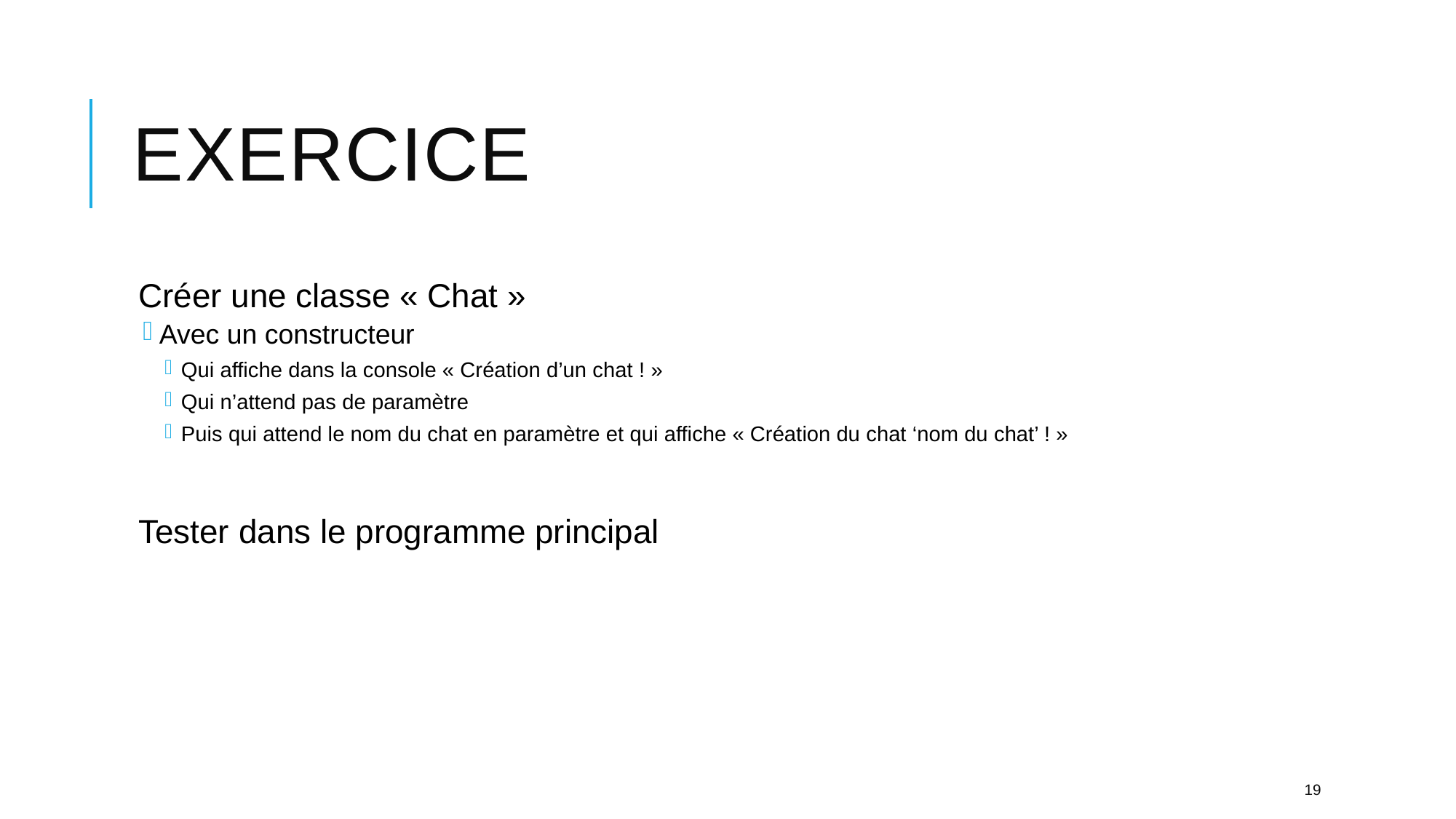

# Exercice
Créer une classe « Chat »
Avec un constructeur
Qui affiche dans la console « Création d’un chat ! »
Qui n’attend pas de paramètre
Puis qui attend le nom du chat en paramètre et qui affiche « Création du chat ‘nom du chat’ ! »

Tester dans le programme principal
19